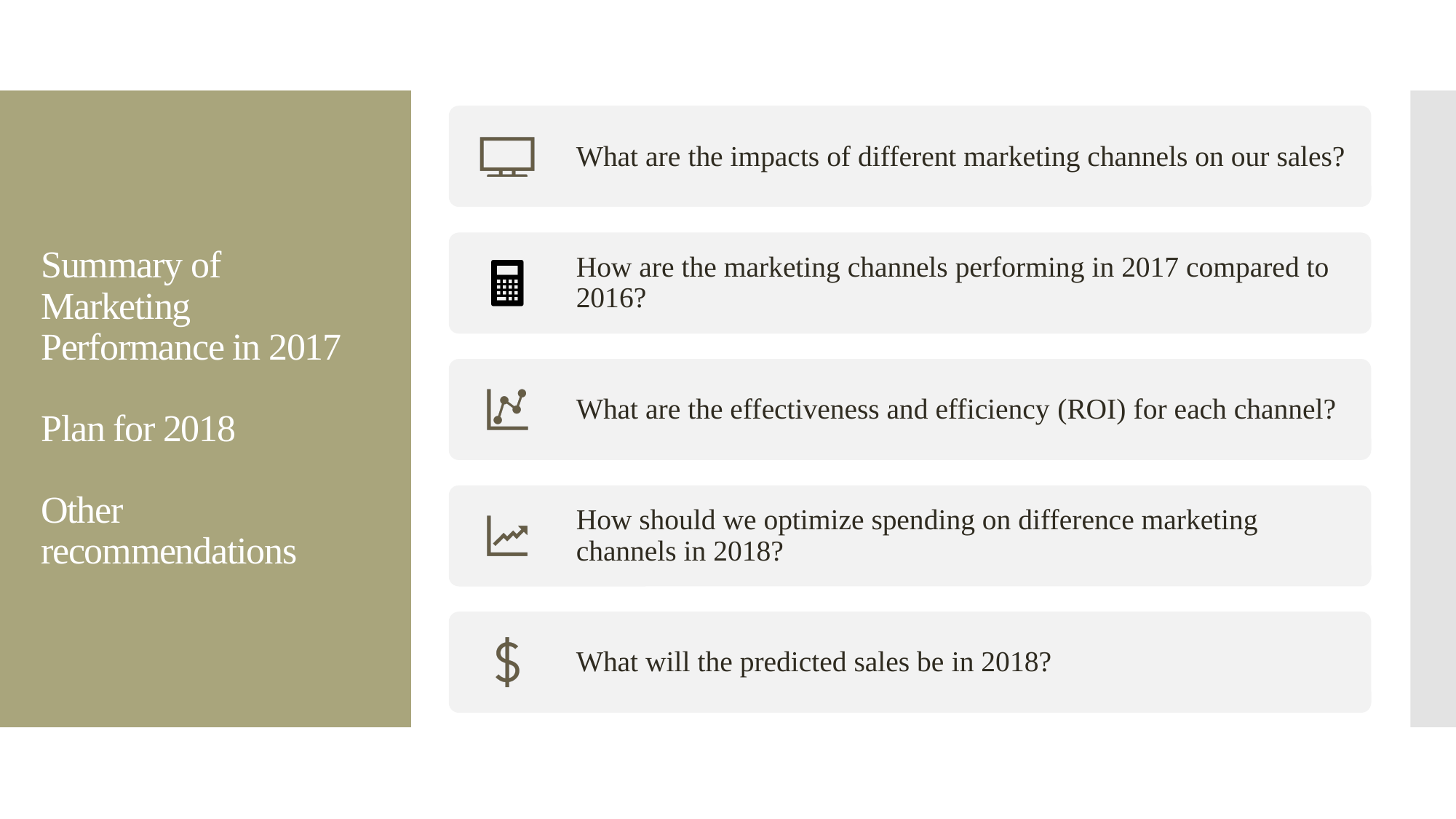

What are the impacts of different marketing channels on our sales?
How are the marketing channels performing in 2017 compared to 2016?
What are the effectiveness and efficiency (ROI) for each channel?
How should we optimize spending on difference marketing channels in 2018?
What will the predicted sales be in 2018?
# Summary of Marketing Performance in 2017 Plan for 2018 Other recommendations